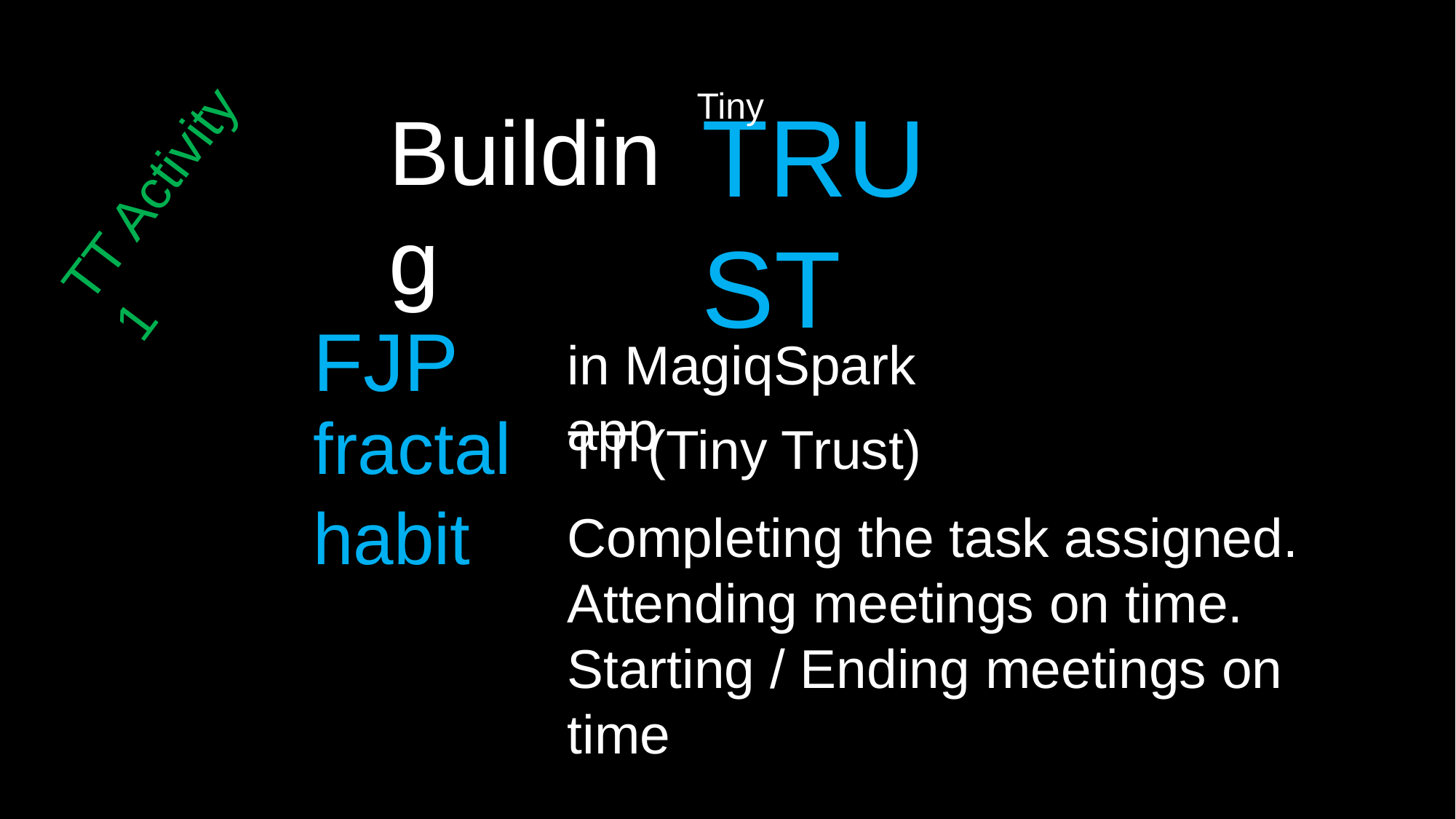

Tiny
TRUST
Building
TT Activity 1
FJP
in MagiqSpark app
fractal
TT (Tiny Trust)
habit
Completing the task assigned.
Attending meetings on time.
Starting / Ending meetings on time